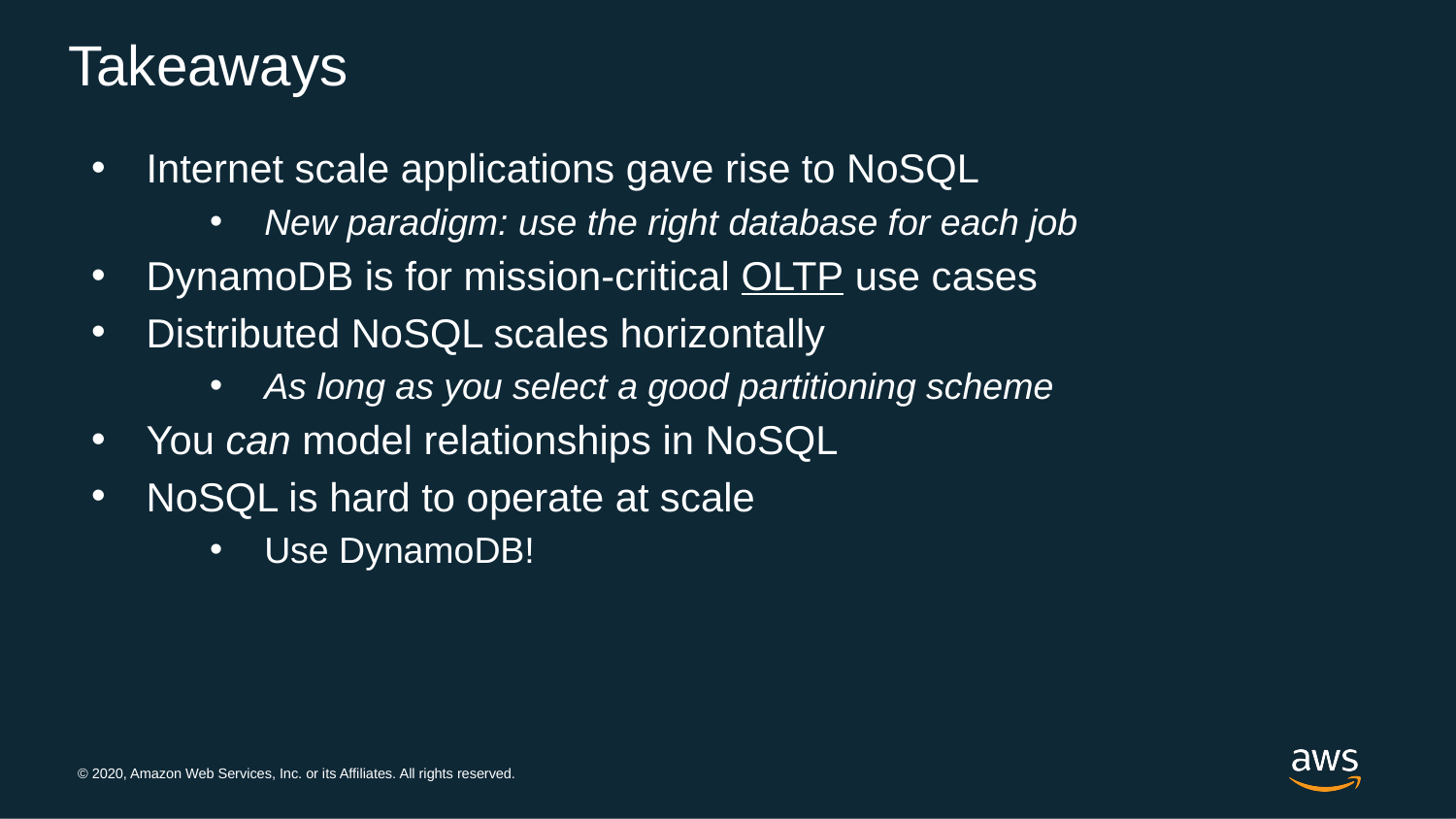

# Takeaways
Internet scale applications gave rise to NoSQL
New paradigm: use the right database for each job
DynamoDB is for mission-critical OLTP use cases
Distributed NoSQL scales horizontally
As long as you select a good partitioning scheme
You can model relationships in NoSQL
NoSQL is hard to operate at scale
Use DynamoDB!